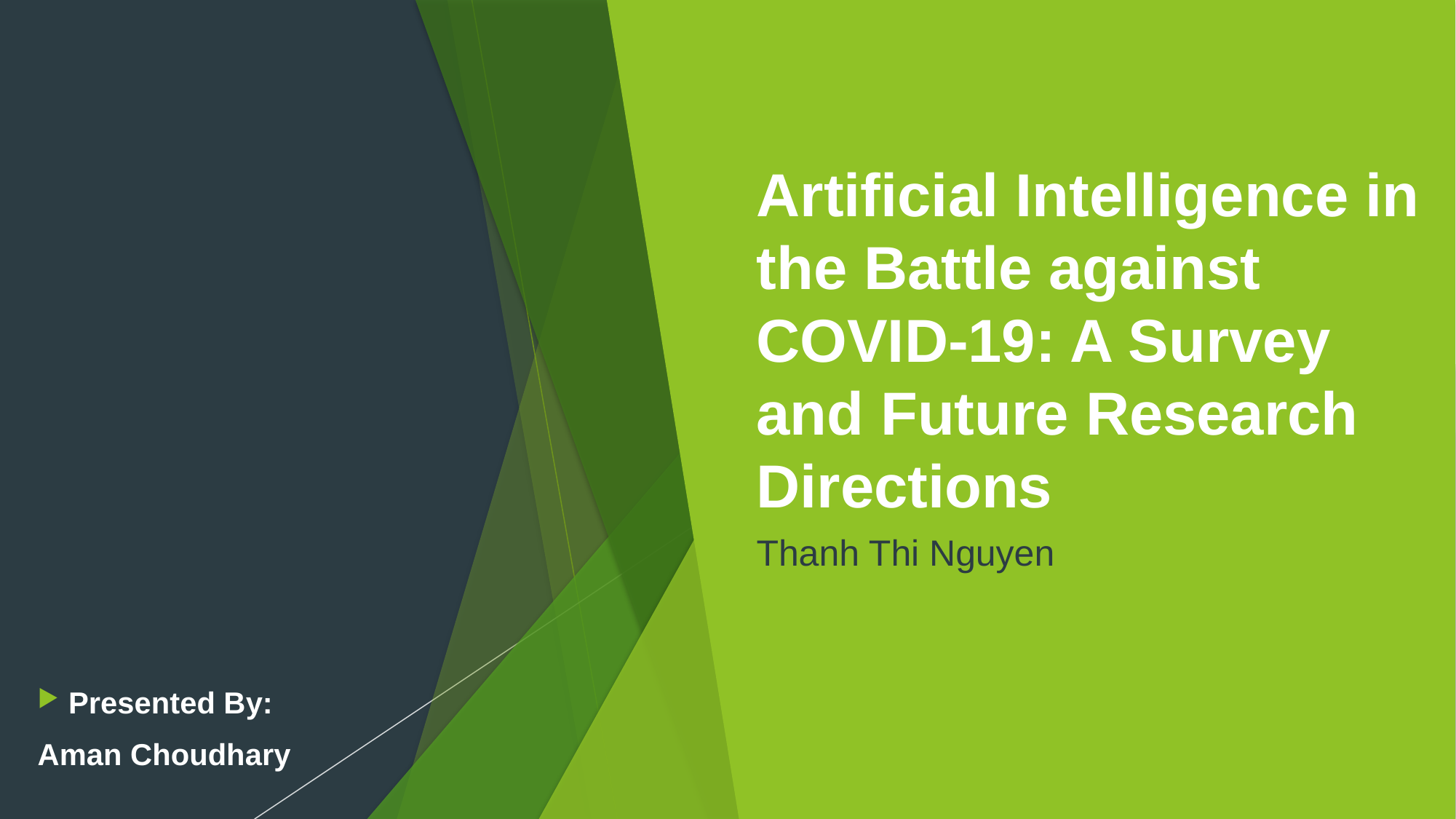

Artificial Intelligence in the Battle against COVID-19: A Survey and Future Research Directions
Thanh Thi Nguyen

 Presented By:
Aman Choudhary